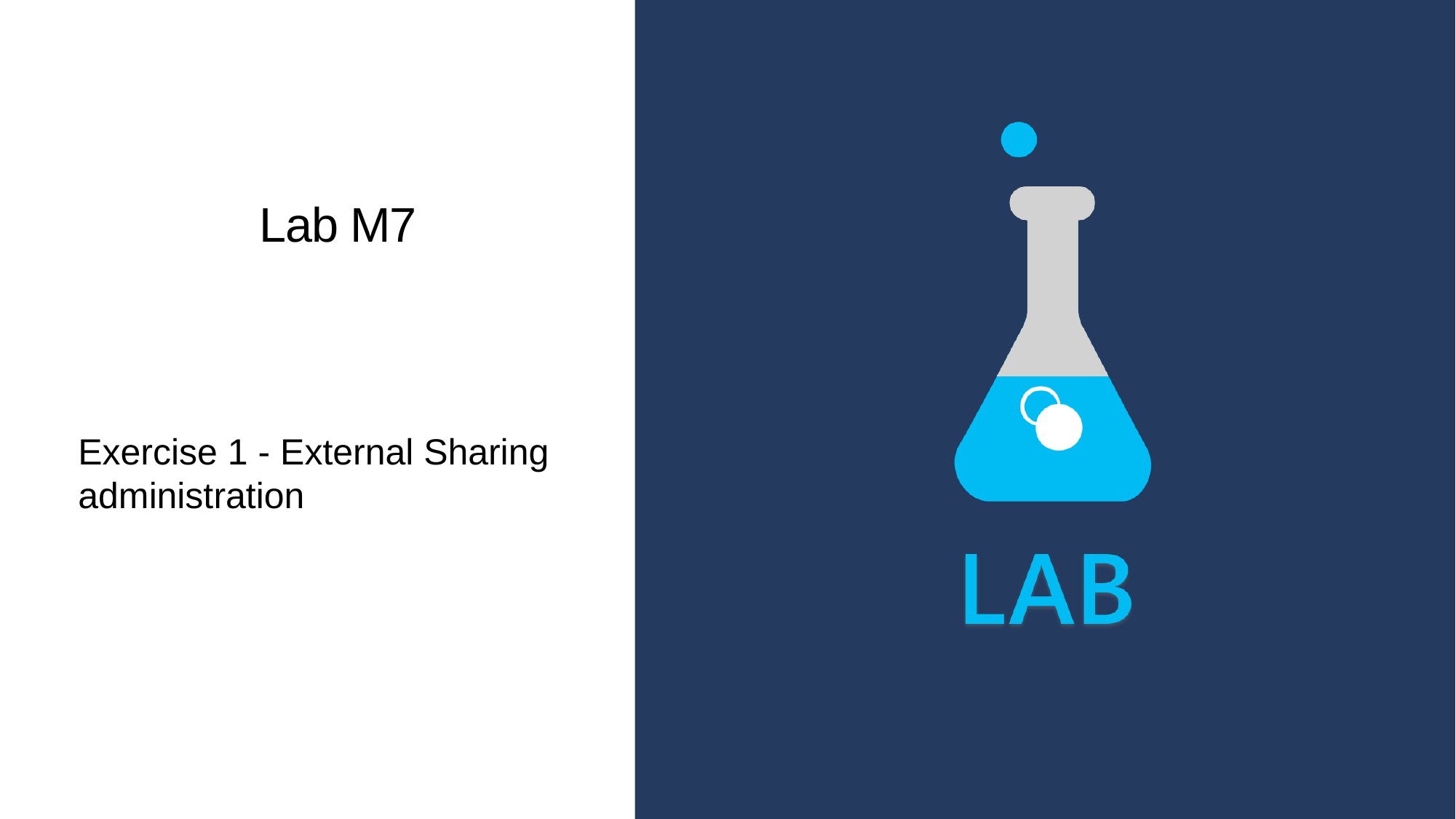

# Lab M7
Exercise 1 - External Sharing administration